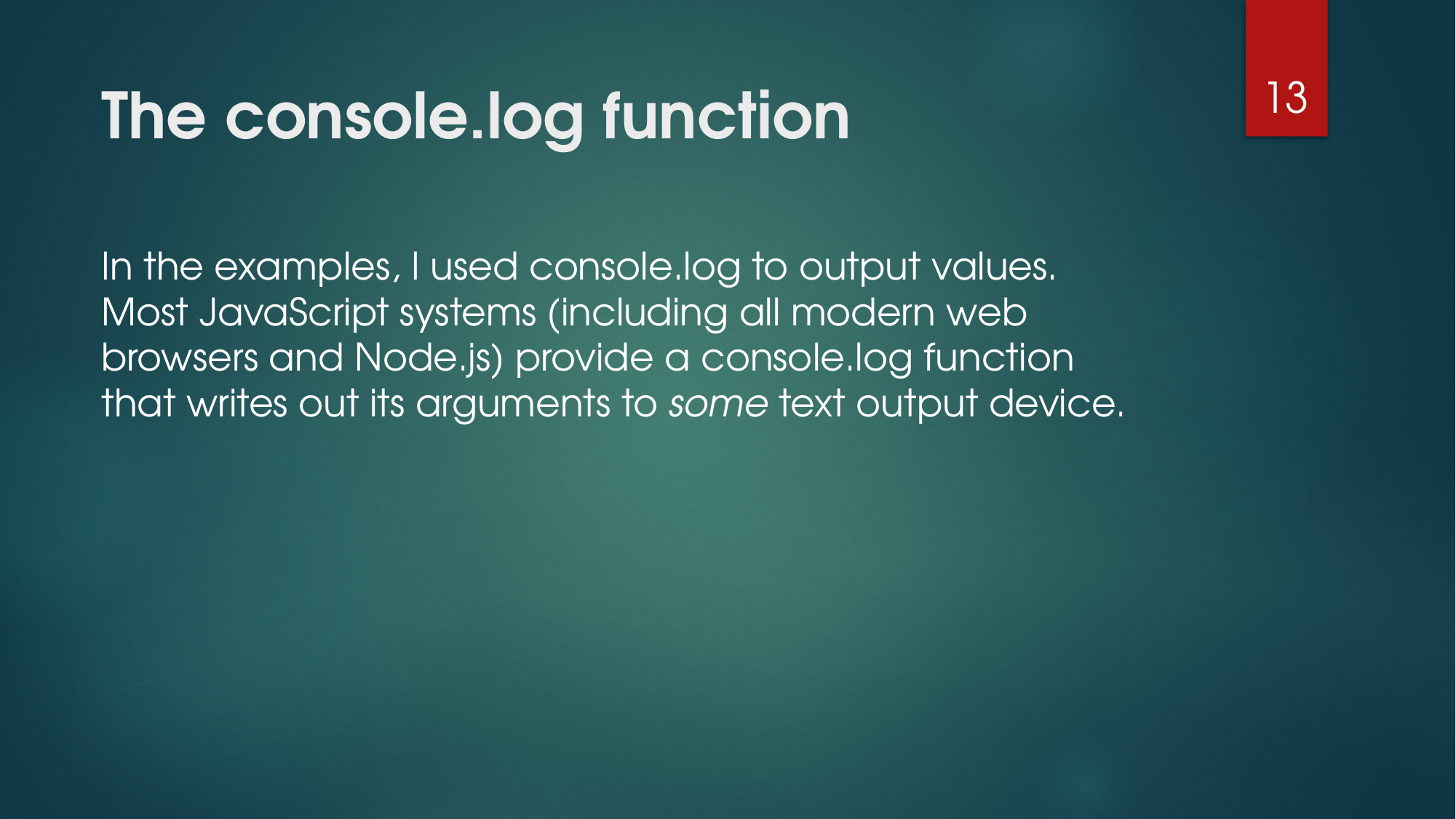

13
# The console.log function
In the examples, I used console.log to output values. Most JavaScript systems (including all modern web browsers and Node.js) provide a console.log function that writes out its arguments to some text output device.